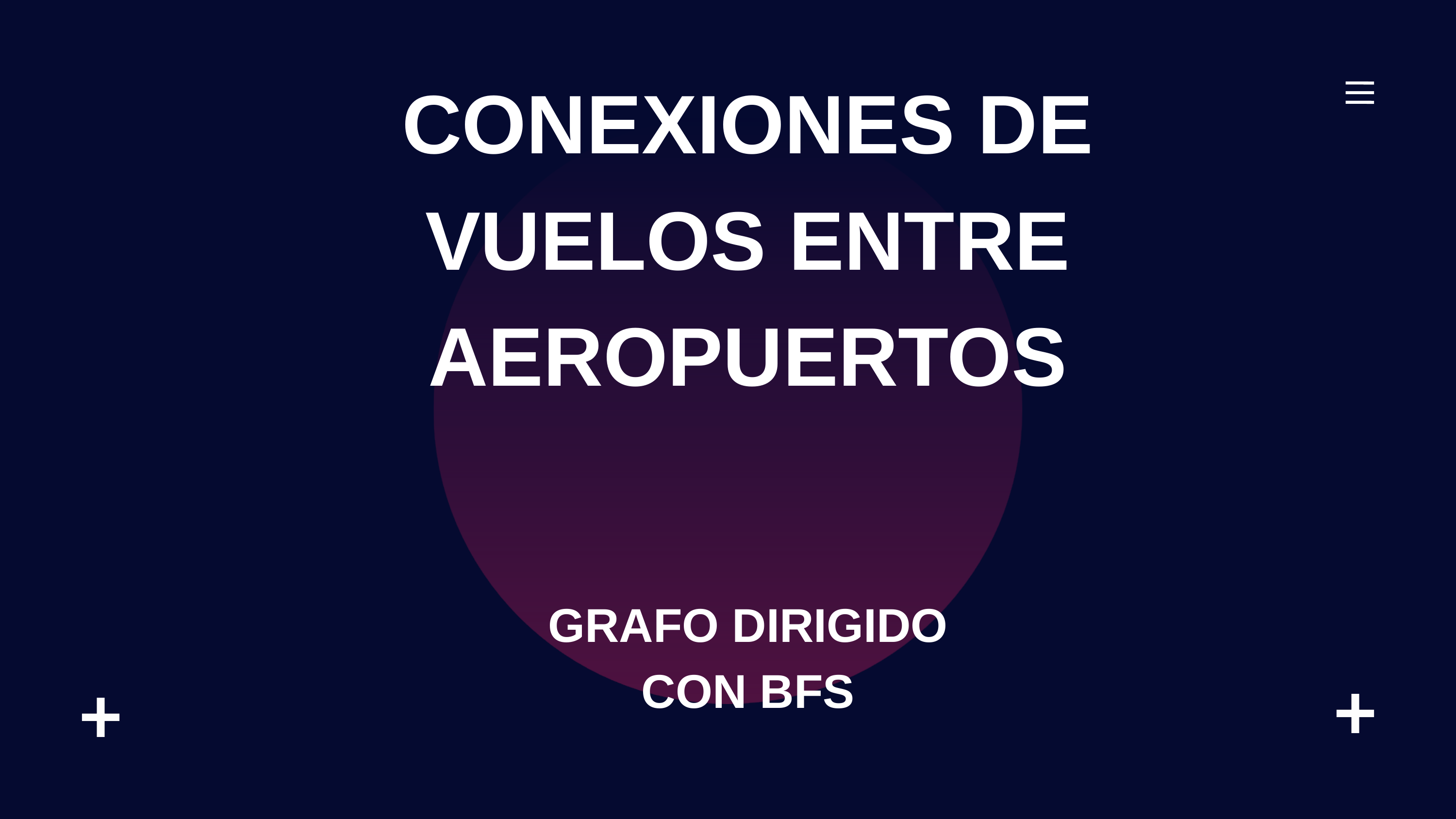

CONEXIONES DE VUELOS ENTRE AEROPUERTOS

GRAFO DIRIGIDO CON BFS